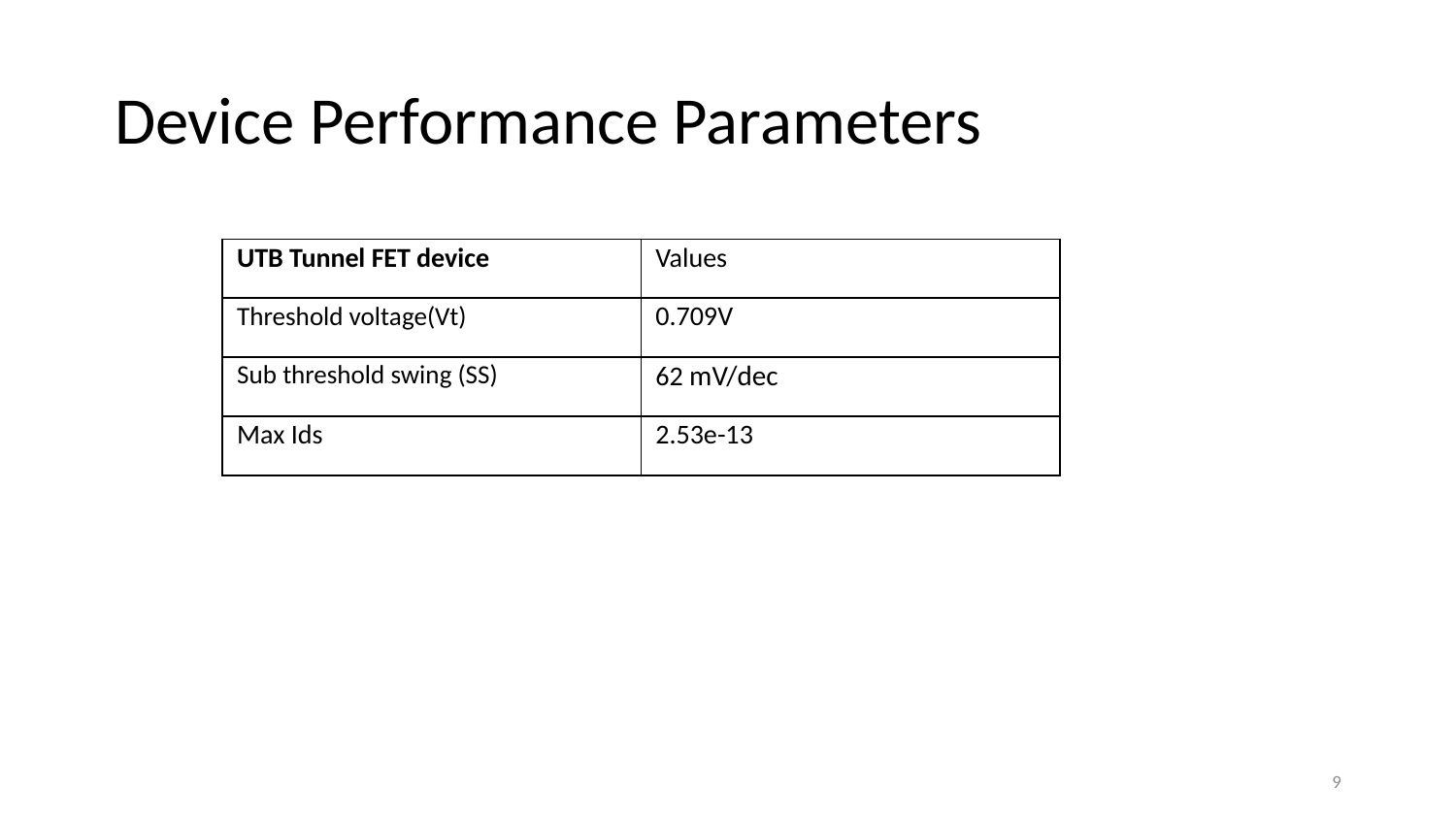

# Device Performance Parameters
| UTB Tunnel FET device | Values |
| --- | --- |
| Threshold voltage(Vt) | 0.709V |
| Sub threshold swing (SS) | 62 mV/dec |
| Max Ids | 2.53e-13 |
9